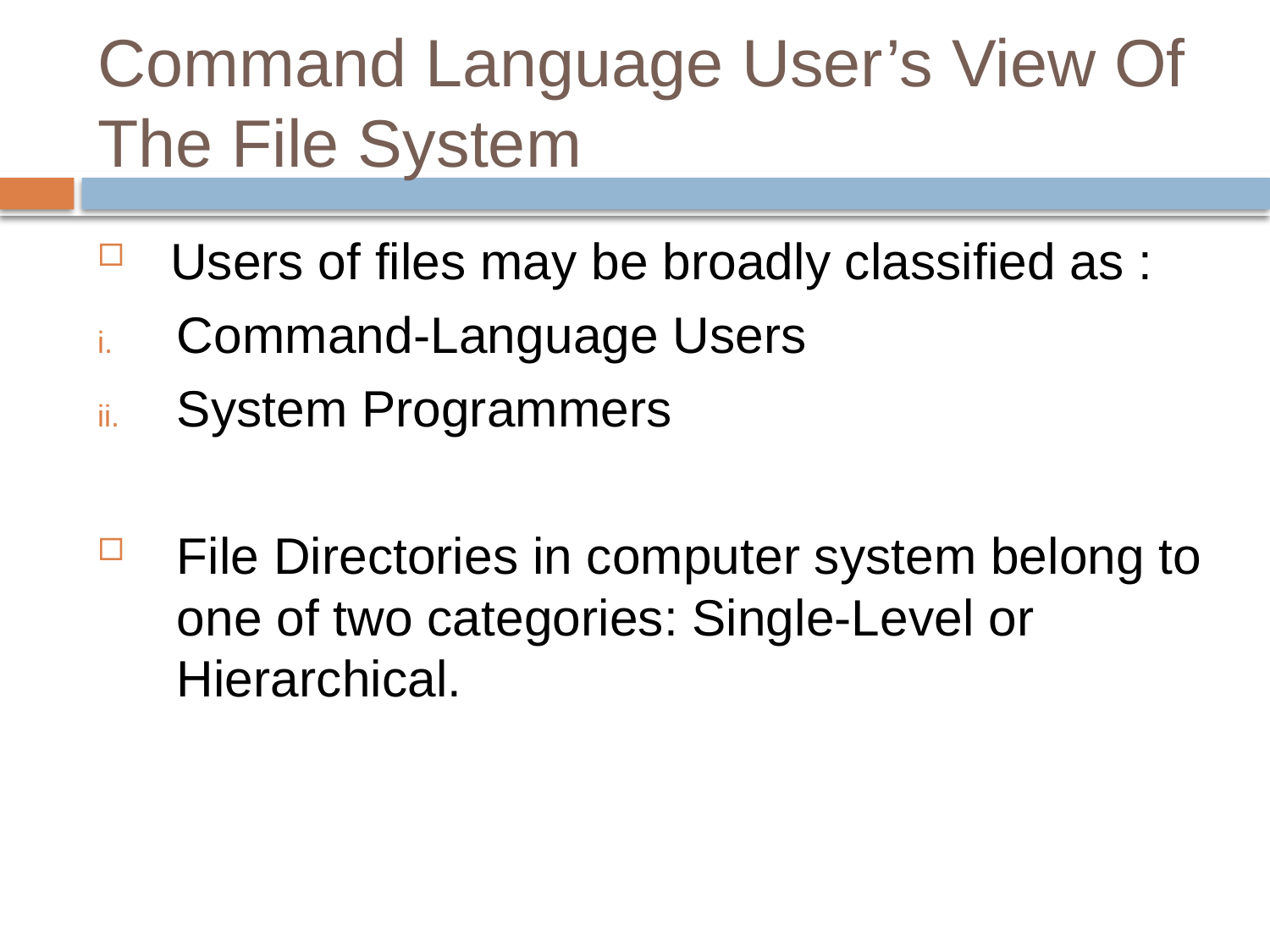

# Command Language User’s View Of The File System
  Users of files may be broadly classified as :
Command-Language Users
System Programmers

File Directories in computer system belong to one of two categories: Single-Level or Hierarchical.